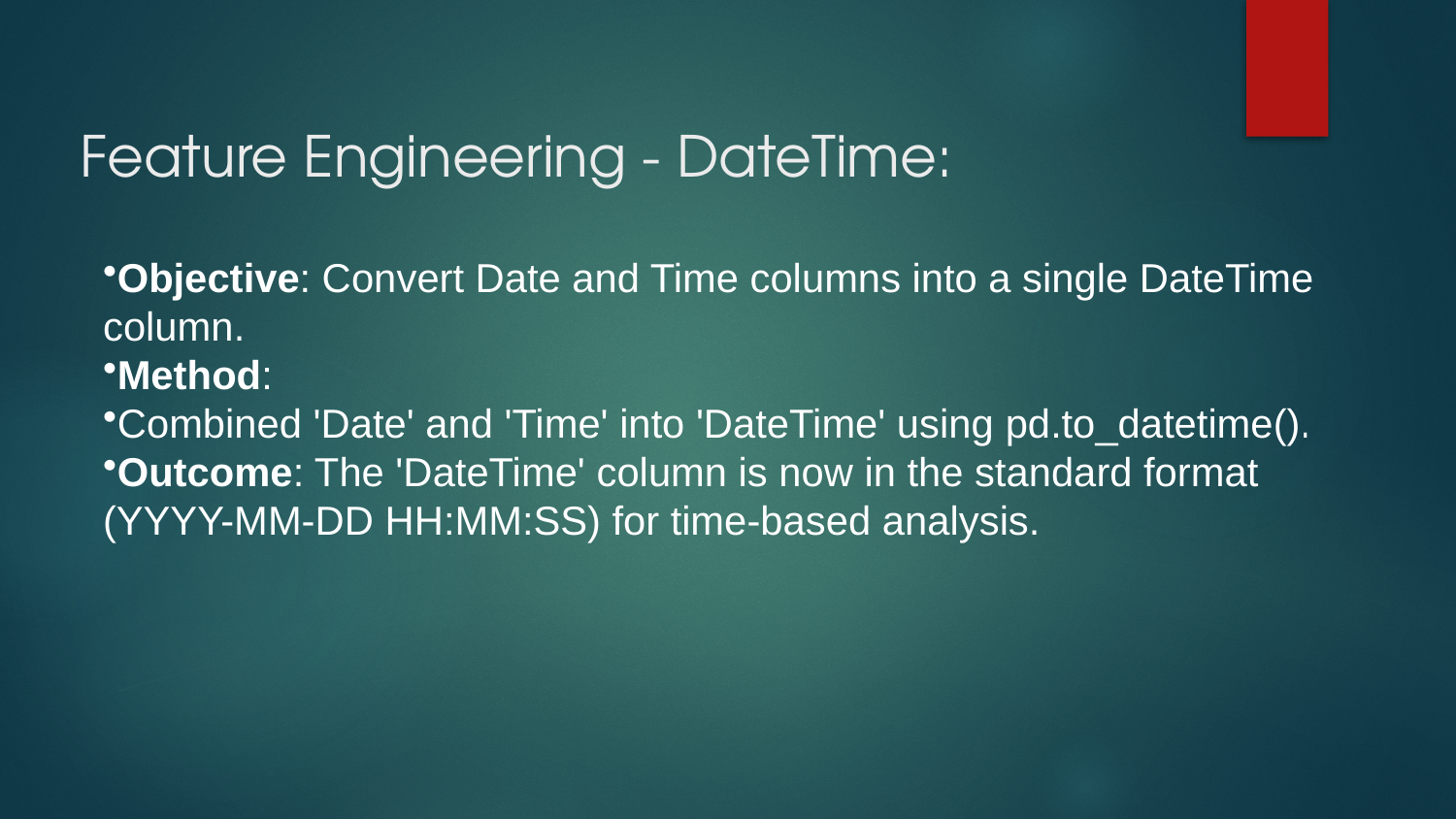

# Feature Engineering - DateTime:
Objective: Convert Date and Time columns into a single DateTime column.
Method:
Combined 'Date' and 'Time' into 'DateTime' using pd.to_datetime().
Outcome: The 'DateTime' column is now in the standard format (YYYY-MM-DD HH:MM:SS) for time-based analysis.